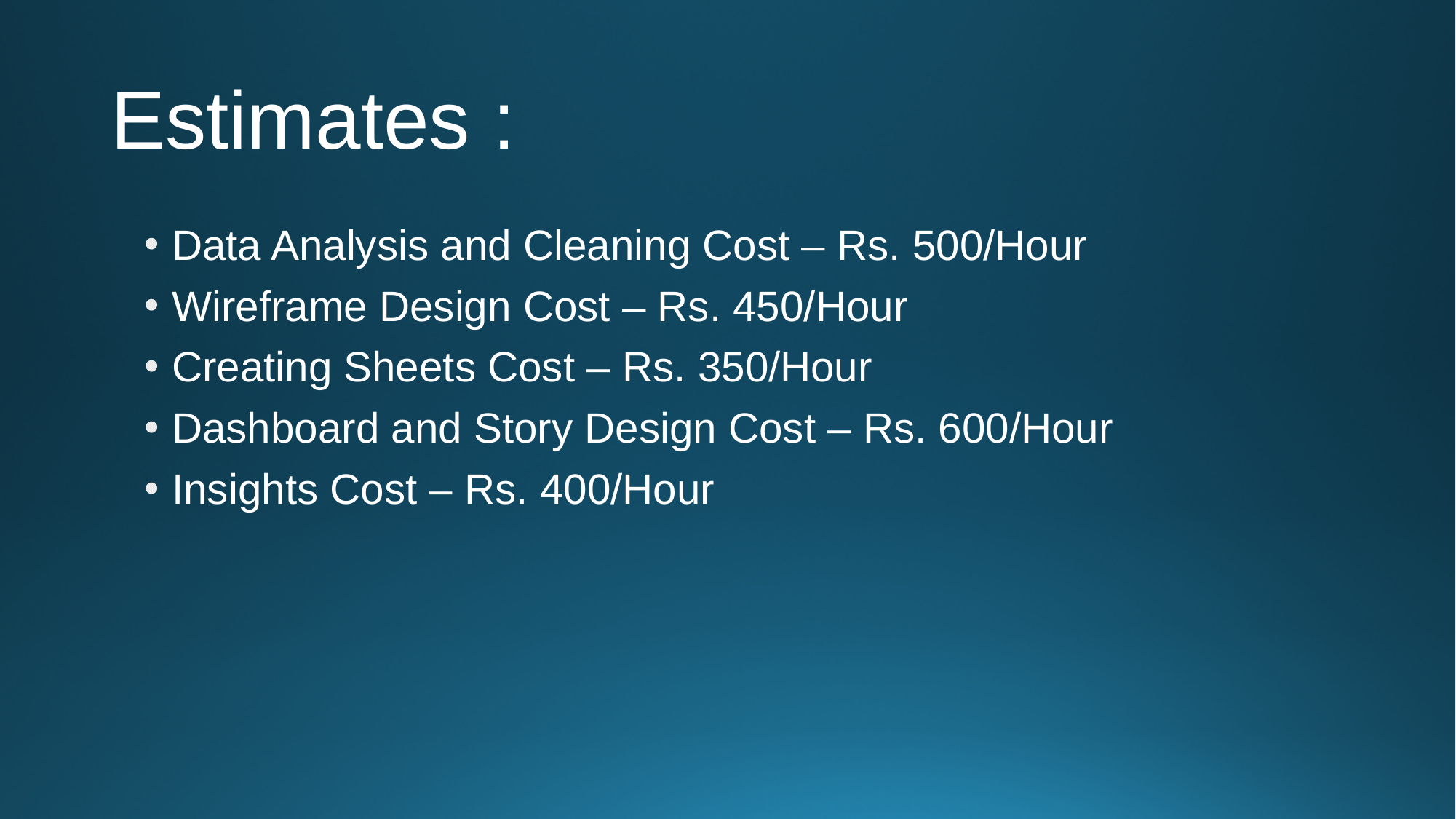

# Estimates :
Data Analysis and Cleaning Cost – Rs. 500/Hour
Wireframe Design Cost – Rs. 450/Hour
Creating Sheets Cost – Rs. 350/Hour
Dashboard and Story Design Cost – Rs. 600/Hour
Insights Cost – Rs. 400/Hour